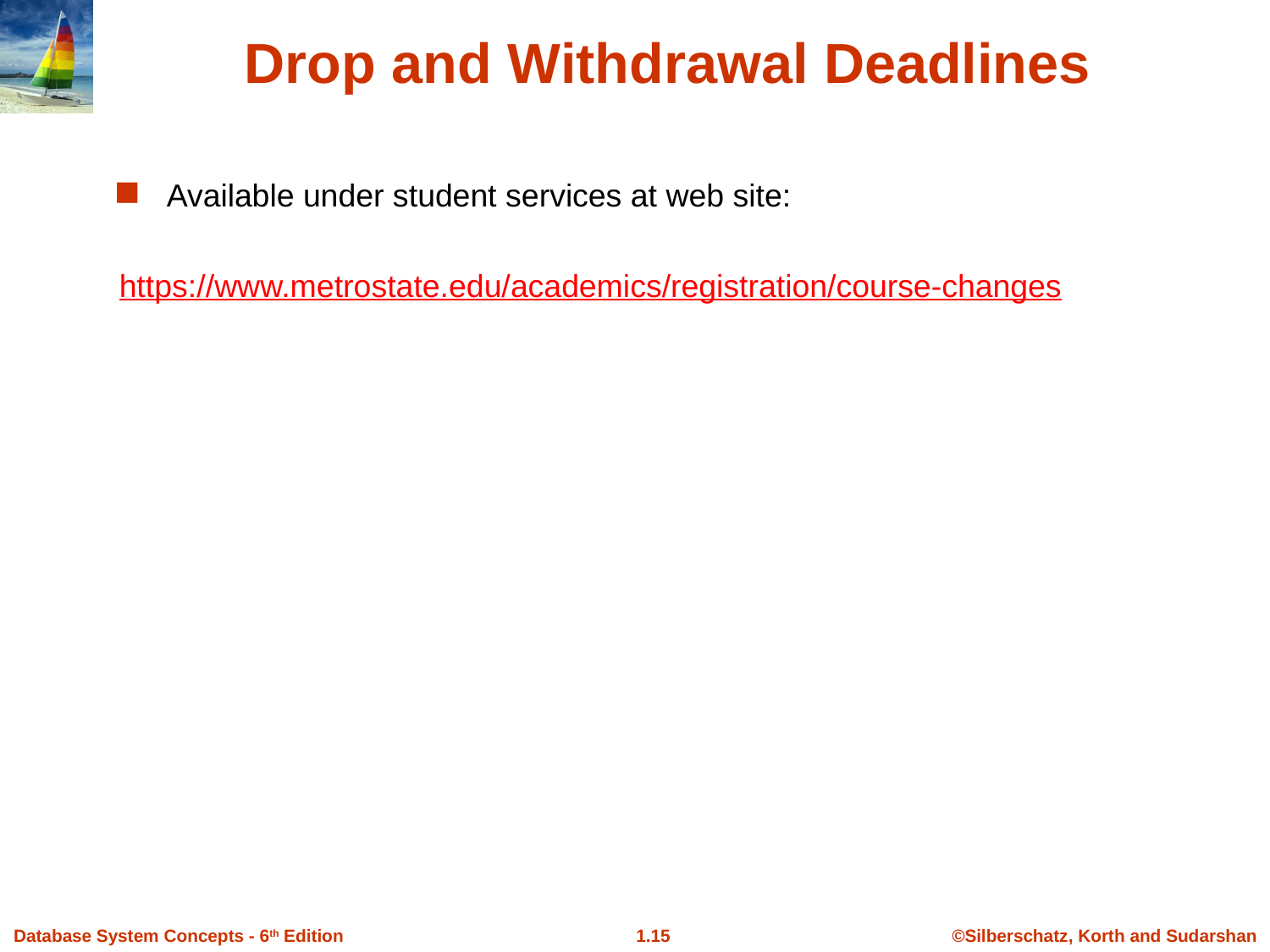

Drop and Withdrawal Deadlines
Available under student services at web site:

https://www.metrostate.edu/academics/registration/course-changes